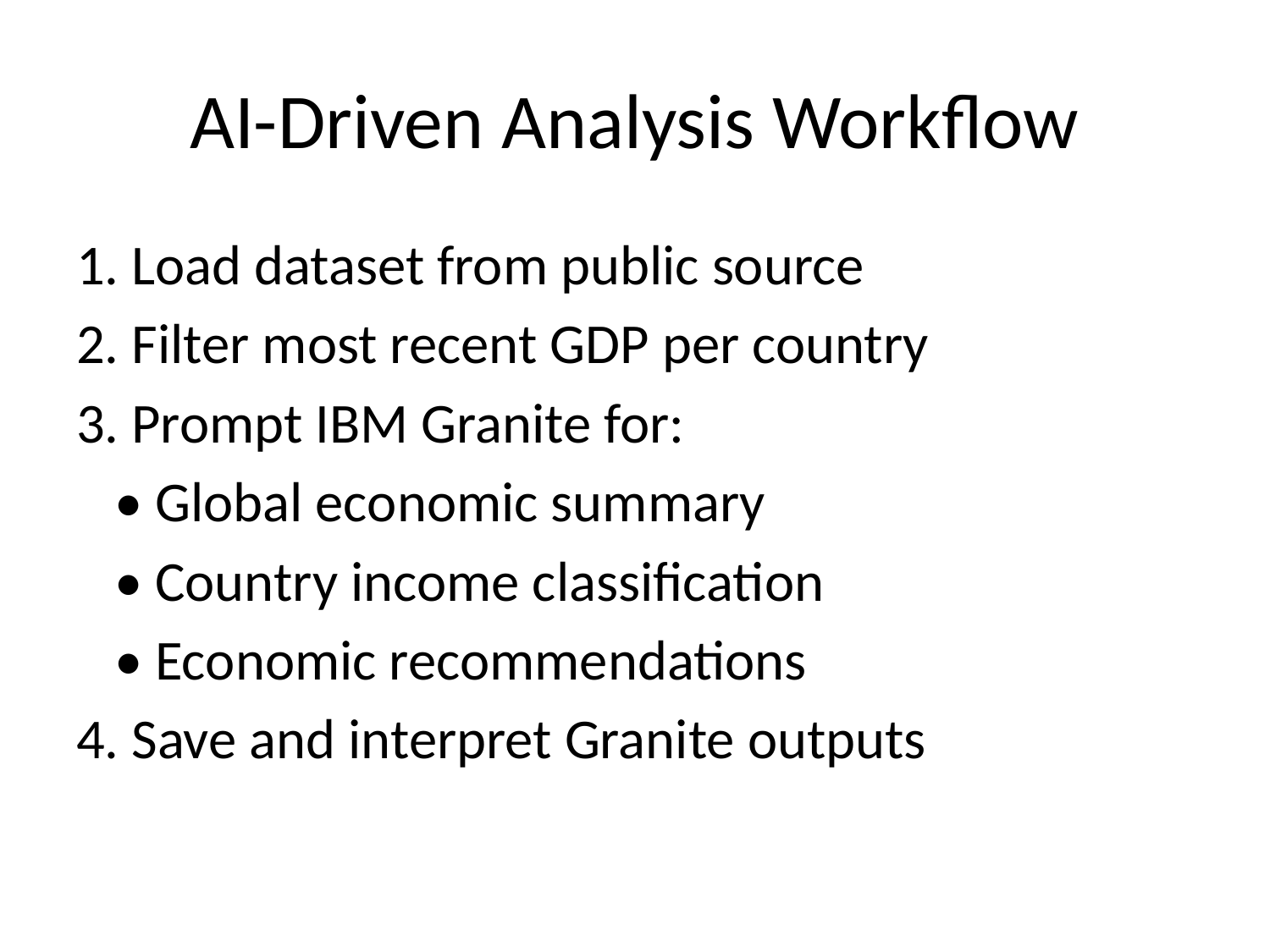

# AI-Driven Analysis Workflow
1. Load dataset from public source
2. Filter most recent GDP per country
3. Prompt IBM Granite for:
   • Global economic summary
   • Country income classification
   • Economic recommendations
4. Save and interpret Granite outputs